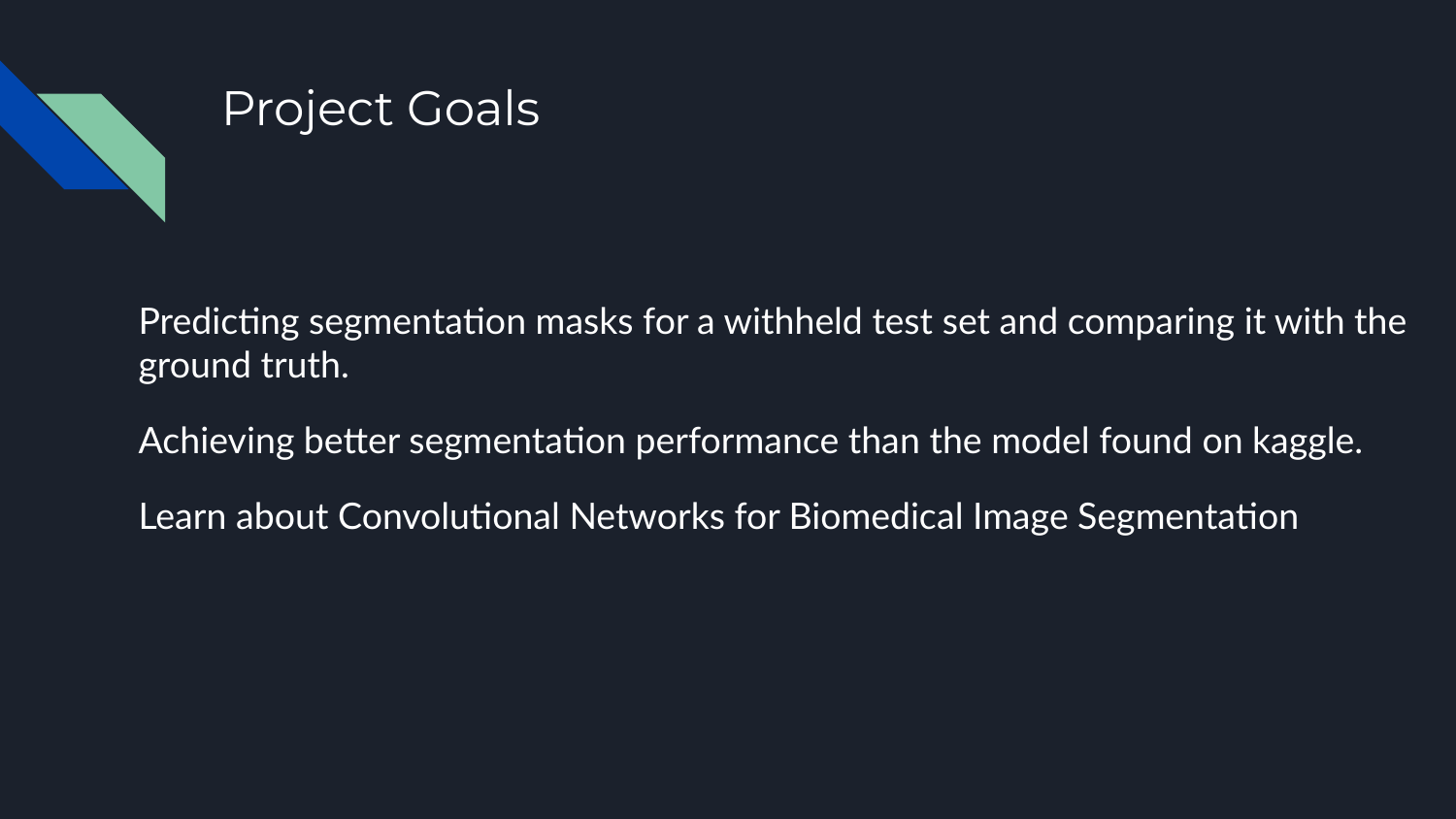

# Project Goals
Predicting segmentation masks for a withheld test set and comparing it with the ground truth.
Achieving better segmentation performance than the model found on kaggle.
Learn about Convolutional Networks for Biomedical Image Segmentation